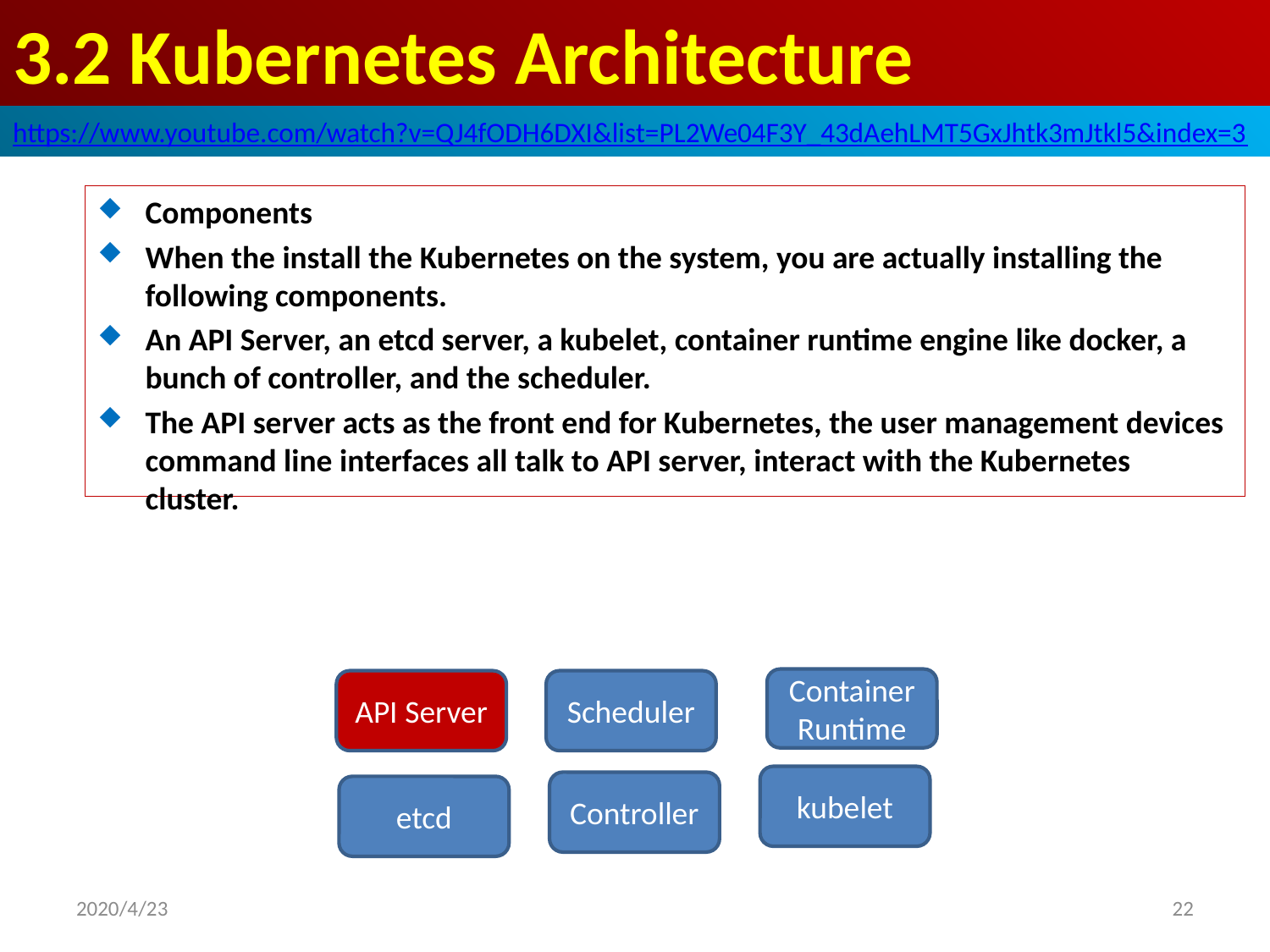

# 3.2 Kubernetes Architecture
https://www.youtube.com/watch?v=QJ4fODH6DXI&list=PL2We04F3Y_43dAehLMT5GxJhtk3mJtkl5&index=3
Components
When the install the Kubernetes on the system, you are actually installing the following components.
An API Server, an etcd server, a kubelet, container runtime engine like docker, a bunch of controller, and the scheduler.
The API server acts as the front end for Kubernetes, the user management devices command line interfaces all talk to API server, interact with the Kubernetes cluster.

Container Runtime
API Server
Scheduler
kubelet
Controller
etcd
2020/4/23
22